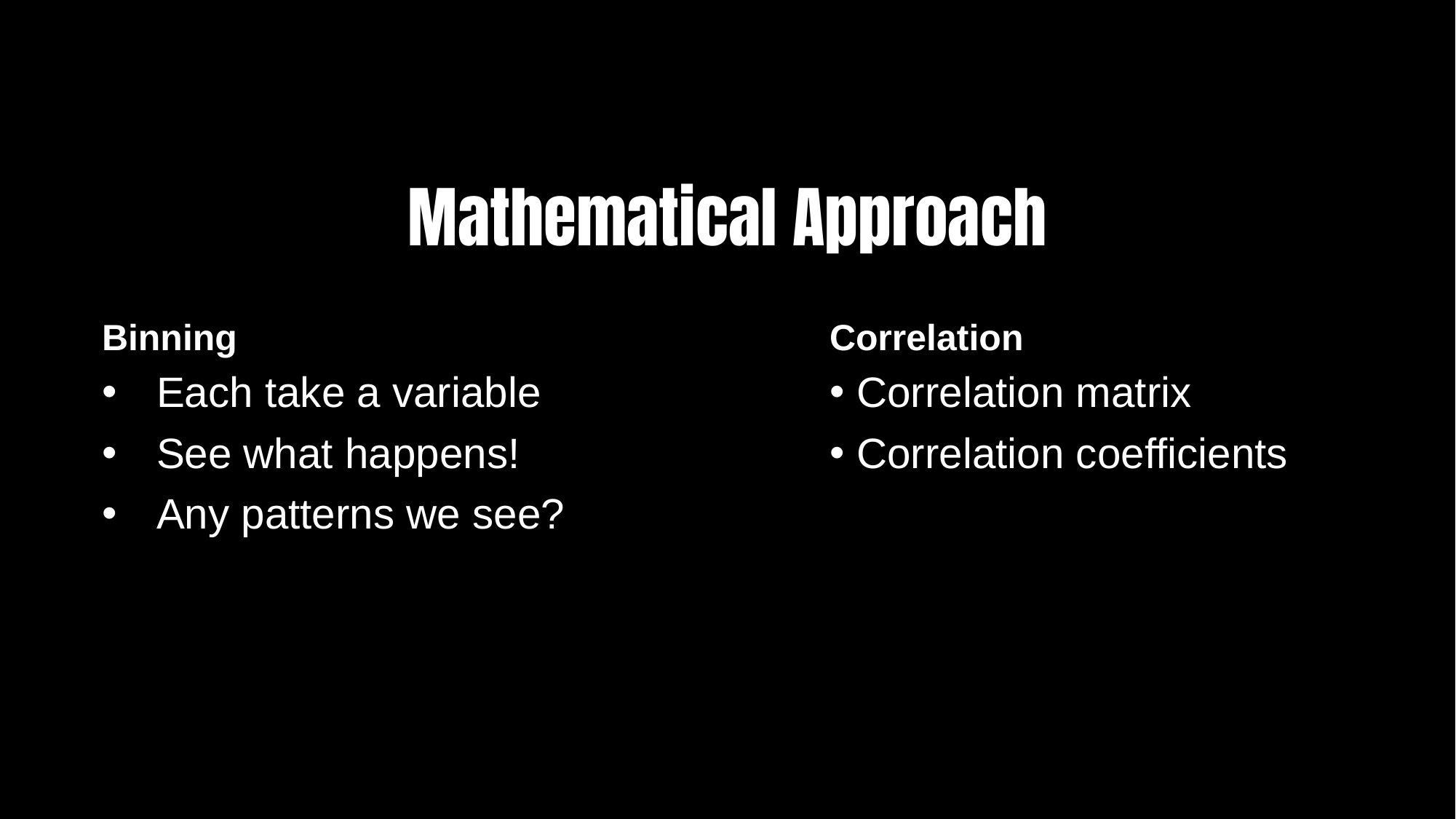

# Mathematical Approach
Binning
Correlation
Each take a variable
See what happens!
Any patterns we see?
Correlation matrix
Correlation coefficients